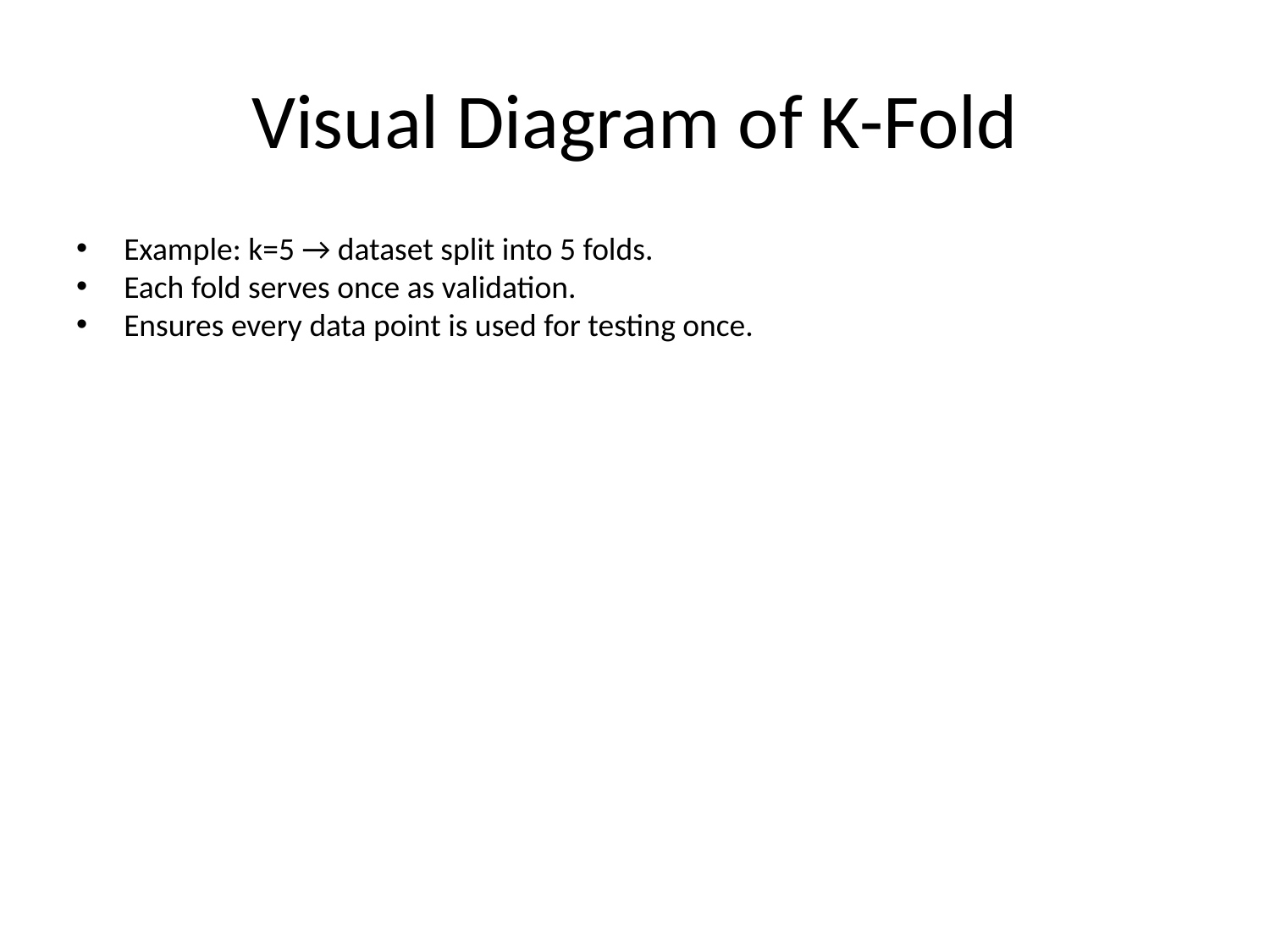

# Visual Diagram of K-Fold
Example: k=5 → dataset split into 5 folds.
Each fold serves once as validation.
Ensures every data point is used for testing once.